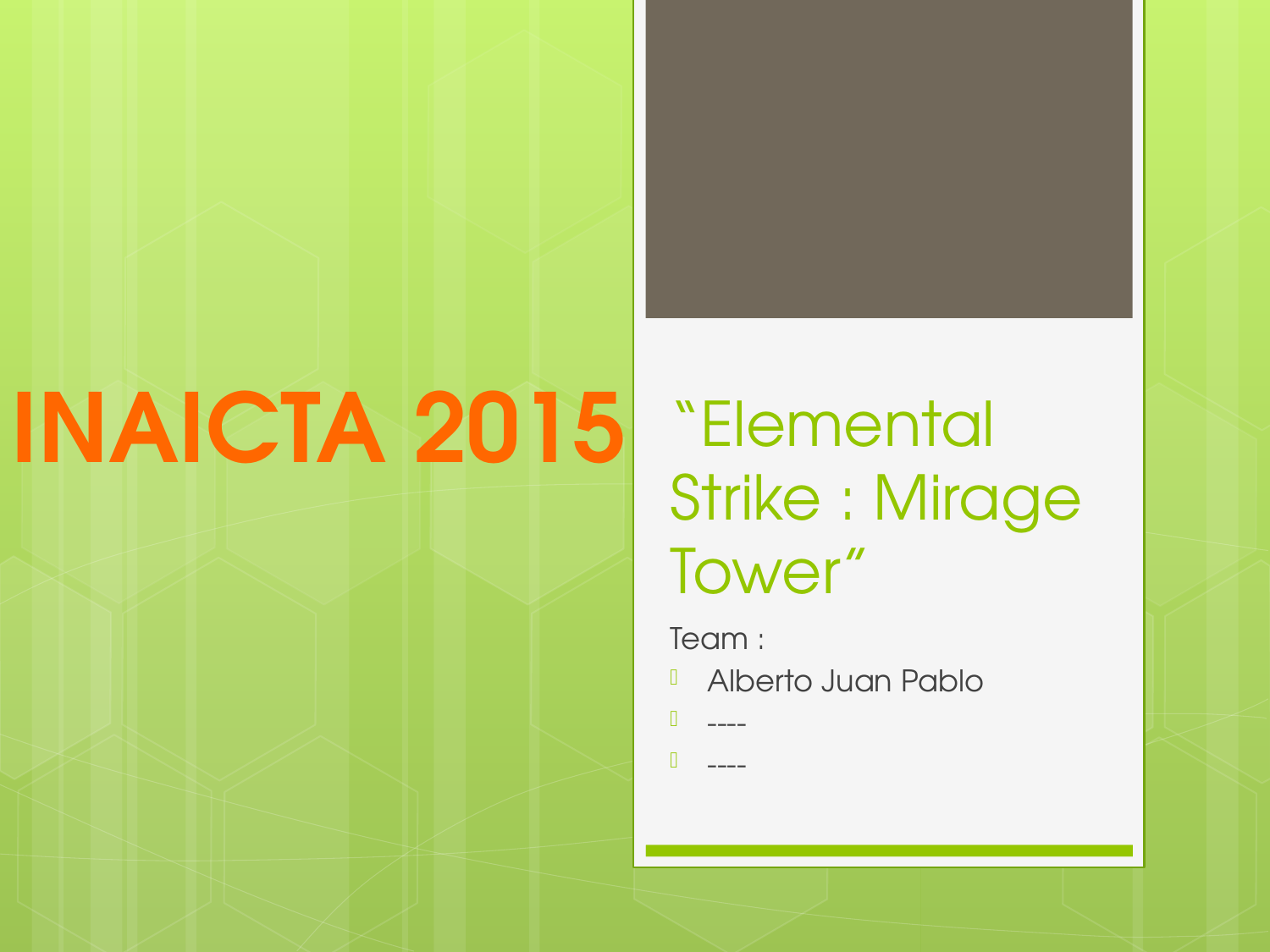

INAICTA 2015
# “Elemental Strike : Mirage Tower”
Team :
Alberto Juan Pablo
----
----